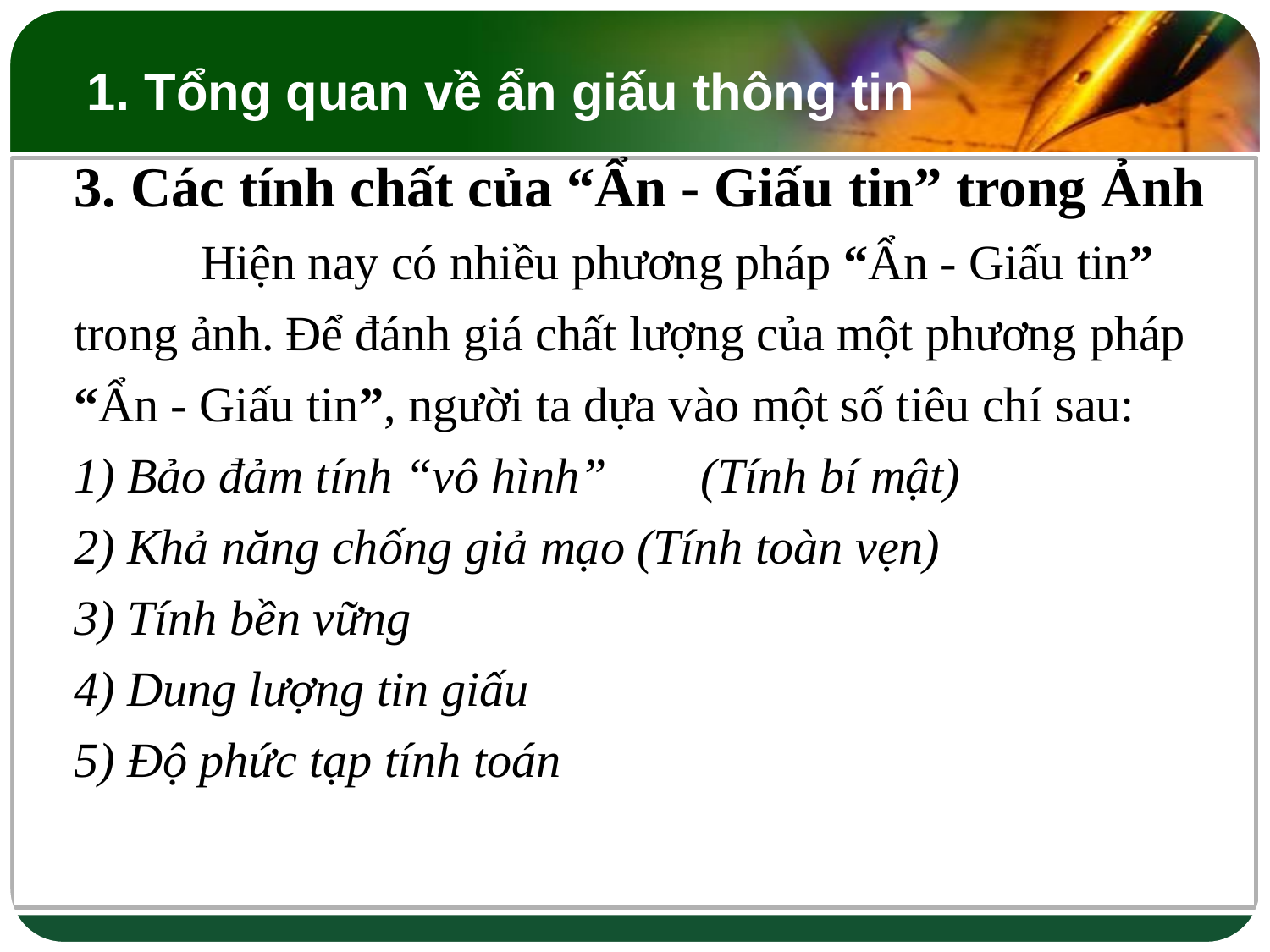

# 1. Tổng quan về ẩn giấu thông tin
3. Các tính chất của “Ẩn - Giấu tin” trong Ảnh
Hiện nay có nhiều phương pháp “Ẩn - Giấu tin”
trong ảnh. Để đánh giá chất lượng của một phương pháp
“Ẩn - Giấu tin”, người ta dựa vào một số tiêu chí sau:
Bảo đảm tính “vô hình”	(Tính bí mật)
Khả năng chống giả mạo (Tính toàn vẹn)
Tính bền vững
Dung lượng tin giấu
Độ phức tạp tính toán